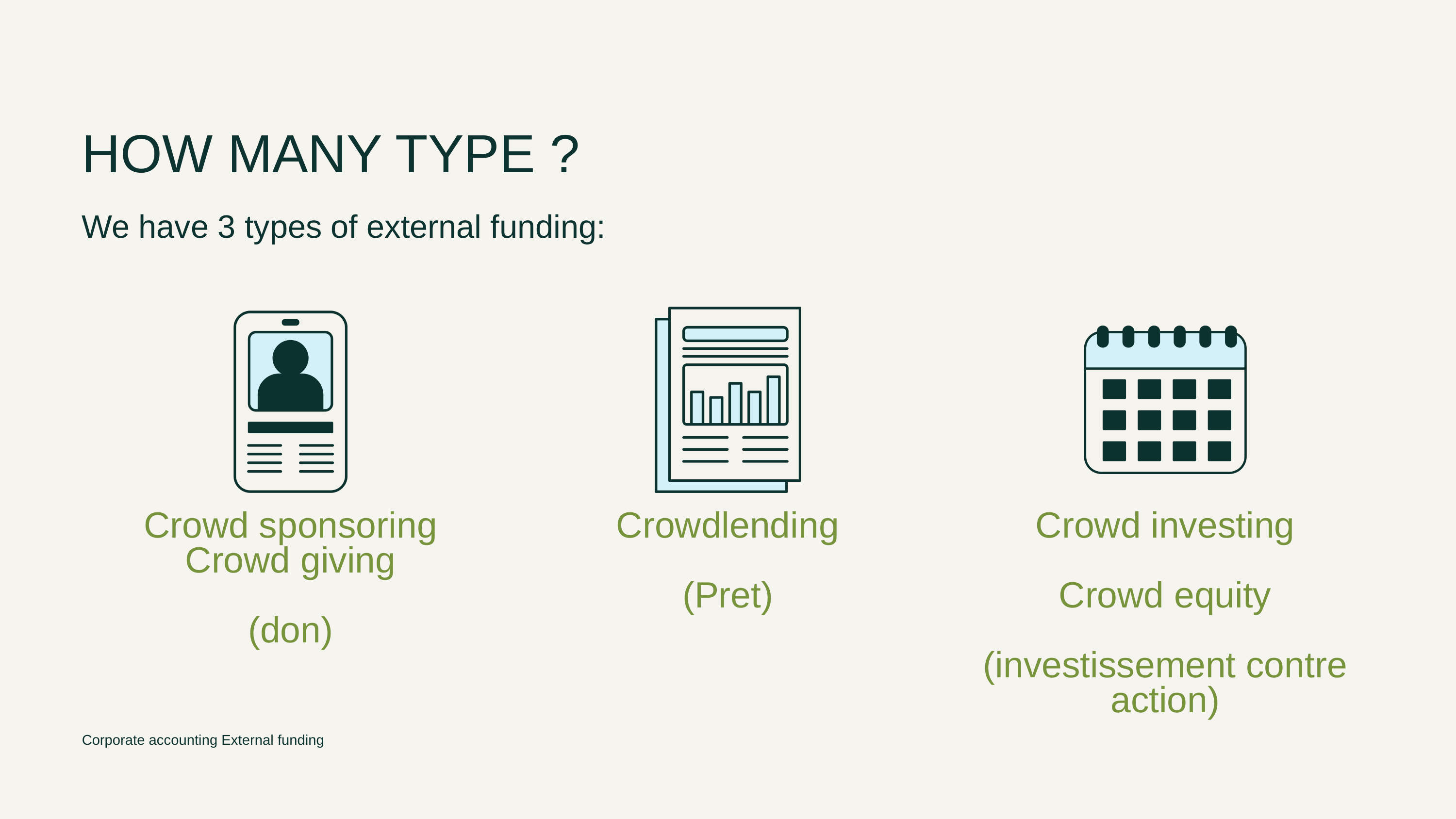

HOW MANY TYPE ?
We have 3 types of external funding:

Crowd sponsoring
Crowd giving

(don)
Crowdlending

(Pret)
Crowd investing

Crowd equity

(investissement contre action)
Corporate accounting External funding